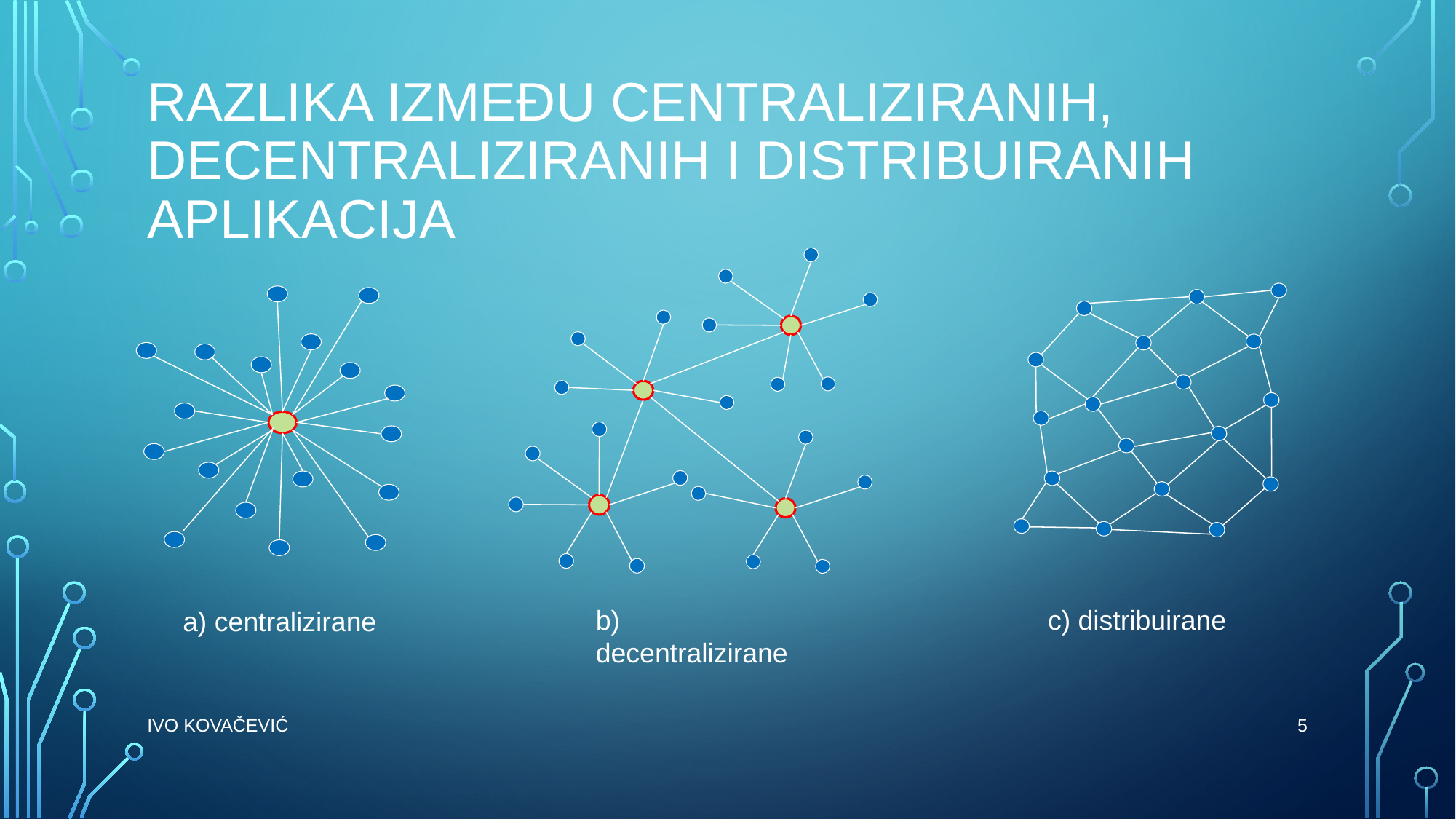

# Razlika između centraliziranih, decentraliziranih i distribuiranih aplikacija

b) decentralizirane
c) distribuirane
a) centralizirane
5
Ivo Kovačević